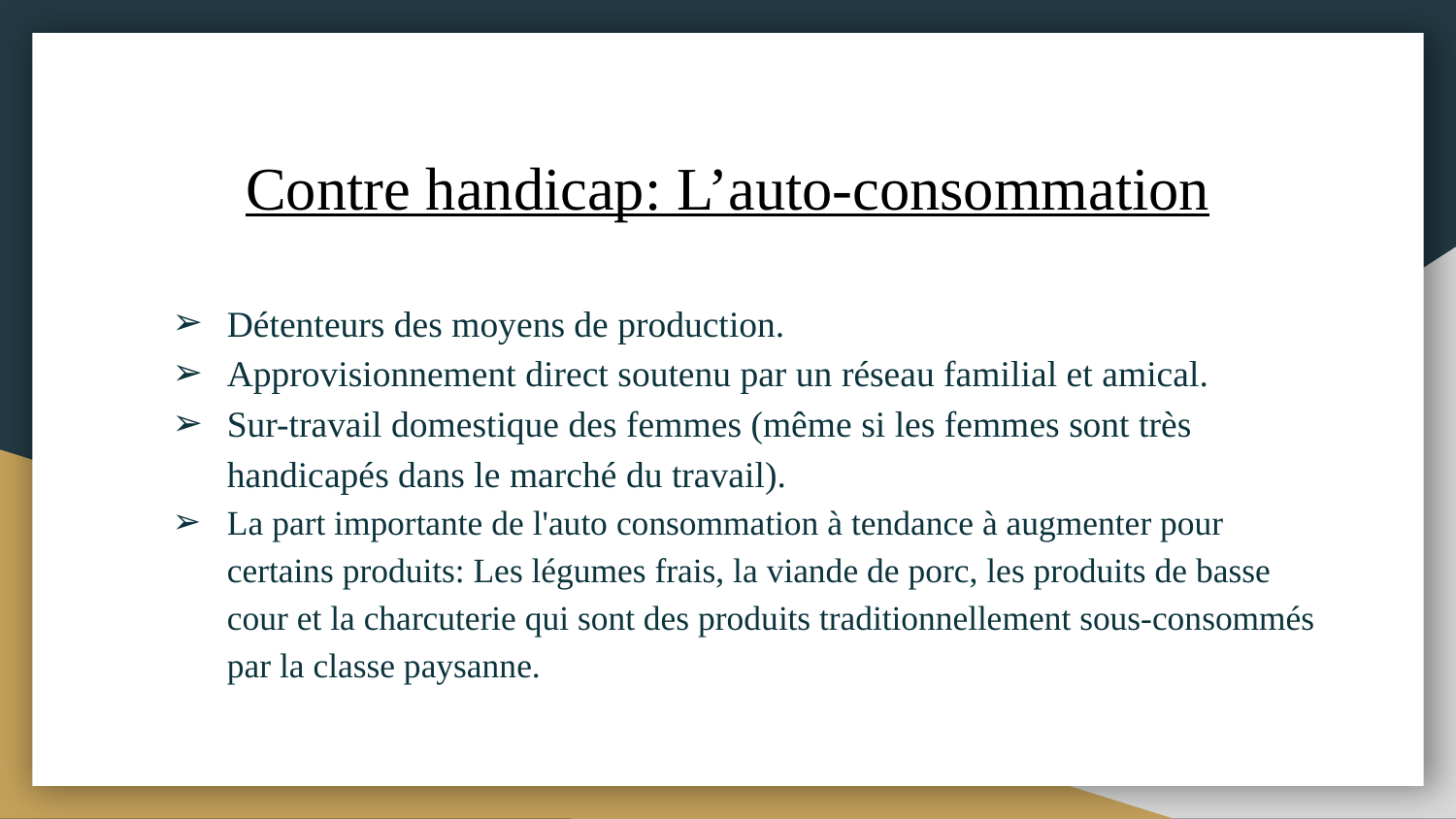

# Contre handicap: L’auto-consommation
Détenteurs des moyens de production.
Approvisionnement direct soutenu par un réseau familial et amical.
Sur-travail domestique des femmes (même si les femmes sont très handicapés dans le marché du travail).
La part importante de l'auto consommation à tendance à augmenter pour certains produits: Les légumes frais, la viande de porc, les produits de basse cour et la charcuterie qui sont des produits traditionnellement sous-consommés par la classe paysanne.